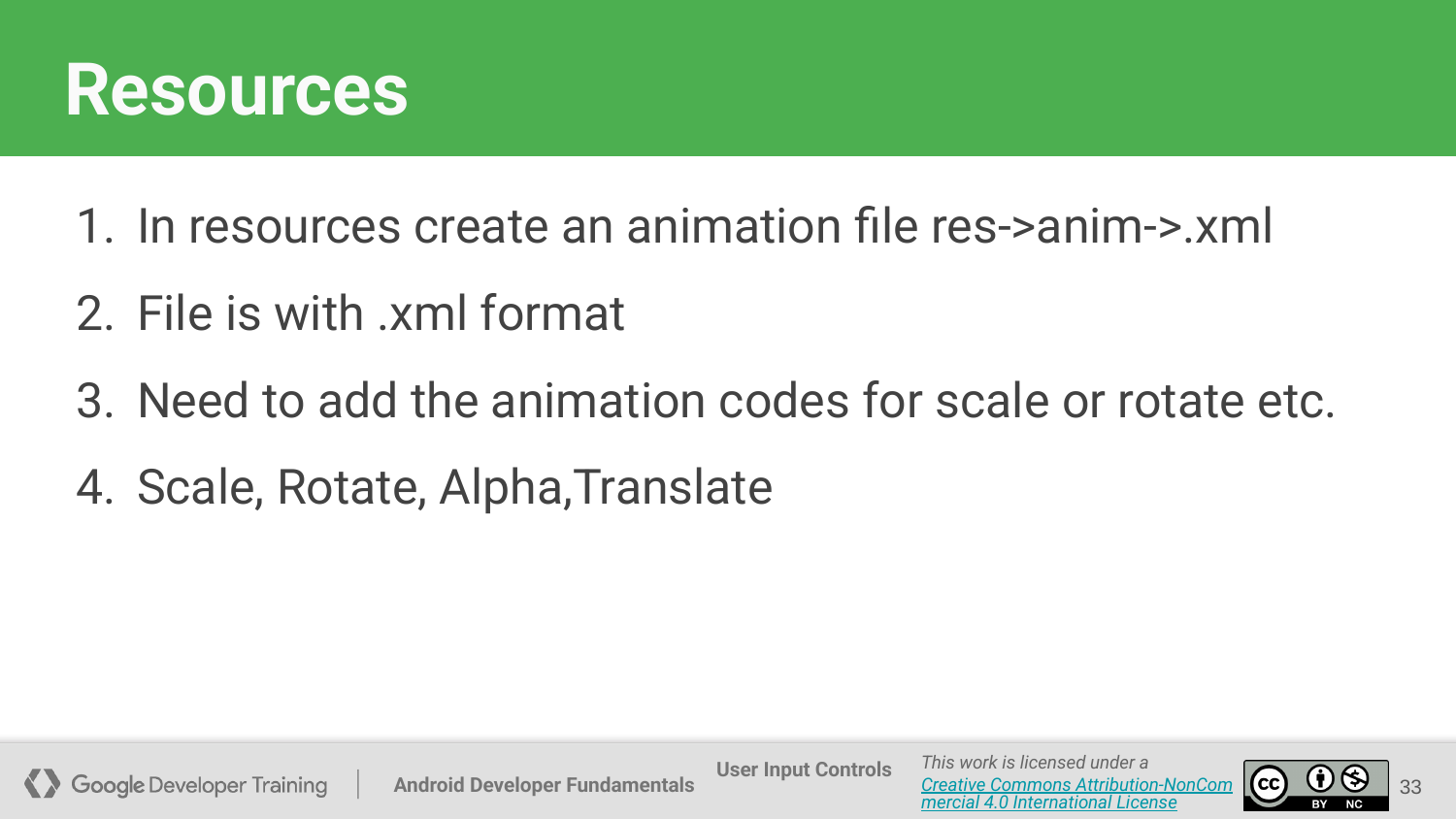

# Resources
In resources create an animation file res->anim->.xml
File is with .xml format
Need to add the animation codes for scale or rotate etc.
Scale, Rotate, Alpha,Translate
33